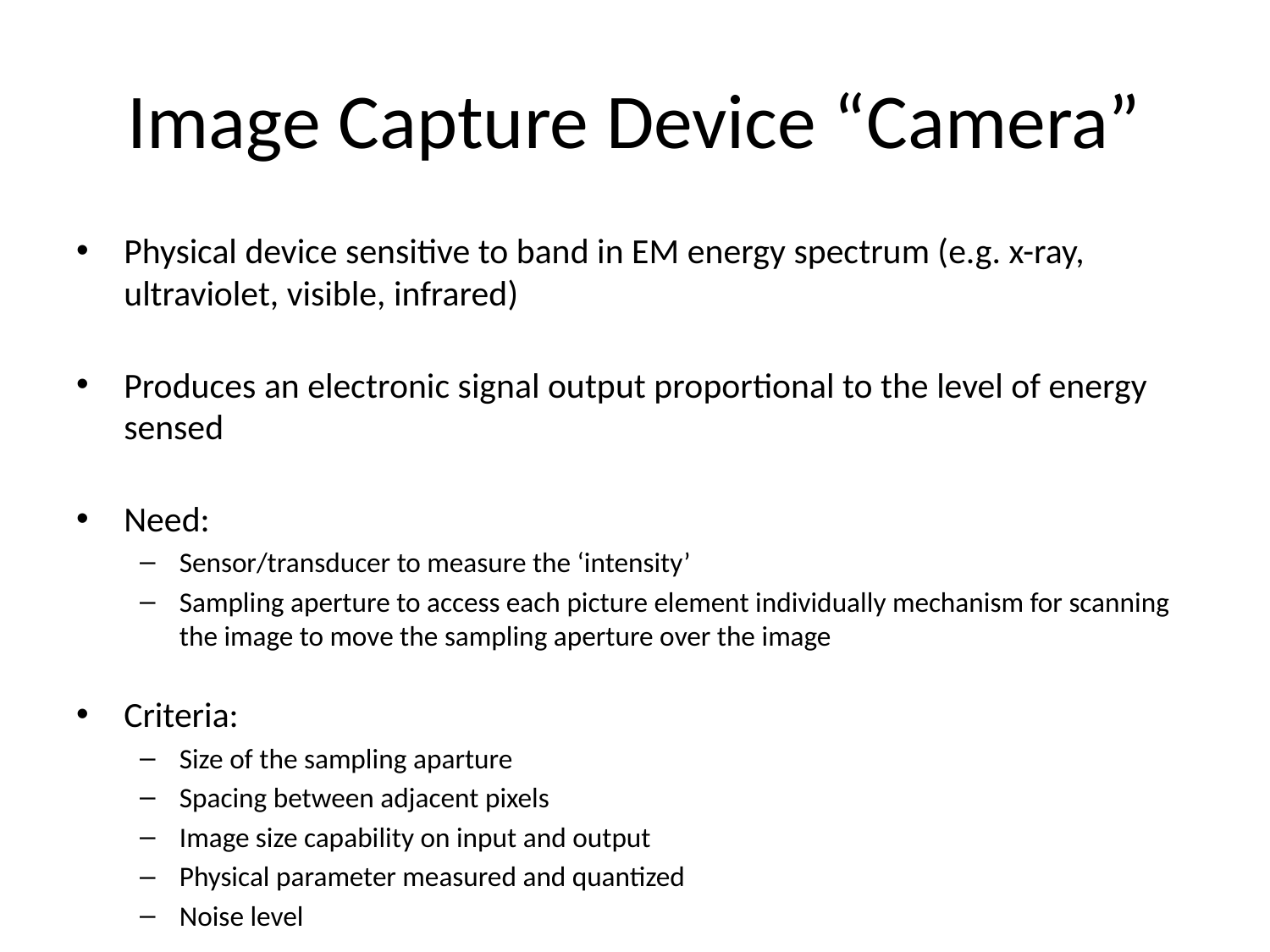

# Image Capture Device “Camera”
Physical device sensitive to band in EM energy spectrum (e.g. x-ray, ultraviolet, visible, infrared)
Produces an electronic signal output proportional to the level of energy sensed
Need:
Sensor/transducer to measure the ‘intensity’
Sampling aperture to access each picture element individually mechanism for scanning the image to move the sampling aperture over the image
Criteria:
Size of the sampling aparture
Spacing between adjacent pixels
Image size capability on input and output
Physical parameter measured and quantized
Noise level